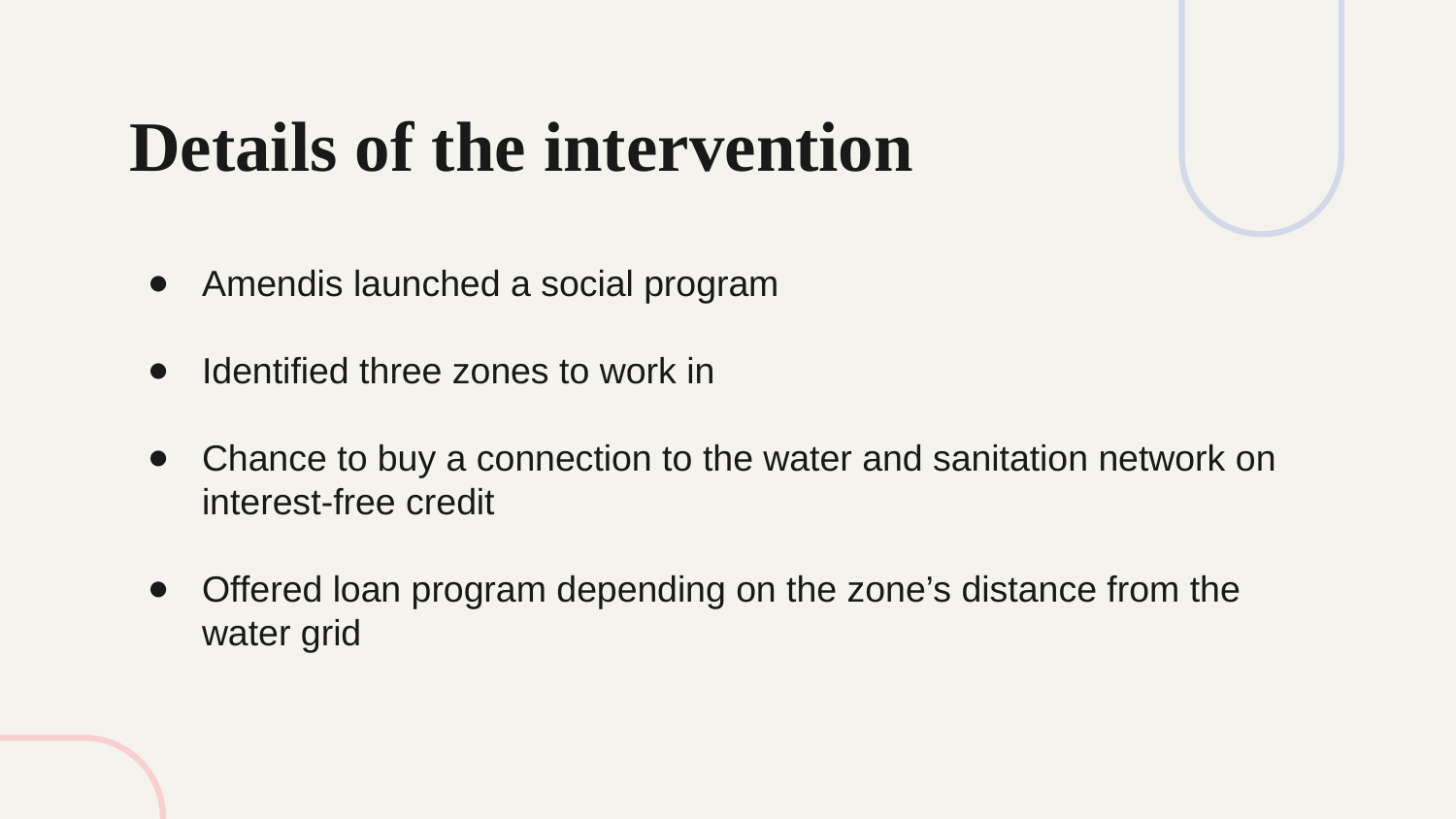

# Details of the intervention
Amendis launched a social program

Identified three zones to work in

Chance to buy a connection to the water and sanitation network on interest-free credit

Offered loan program depending on the zone’s distance from the water grid